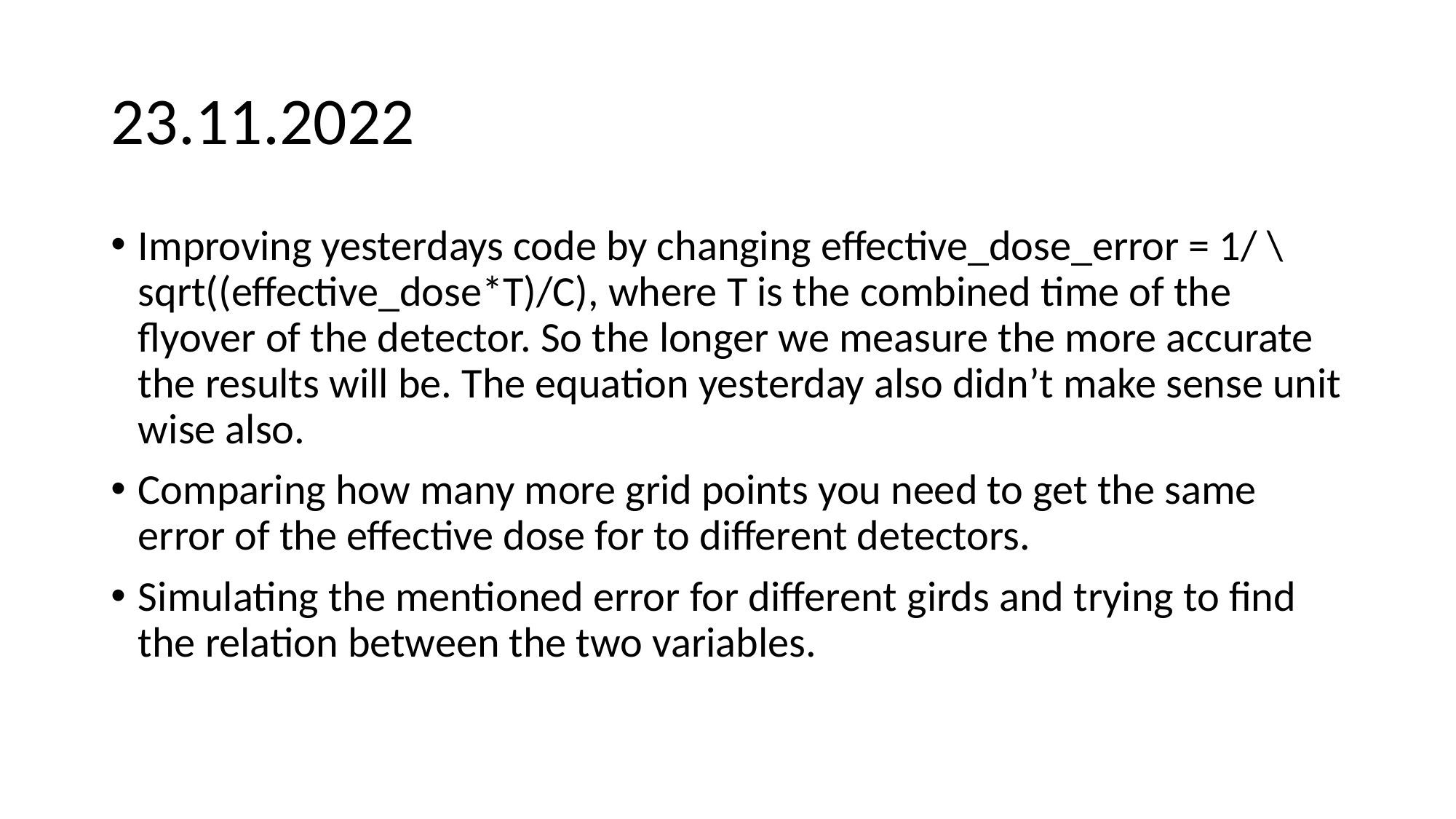

# 23.11.2022
Improving yesterdays code by changing effective_dose_error = 1/ \sqrt((effective_dose*T)/C), where T is the combined time of the flyover of the detector. So the longer we measure the more accurate the results will be. The equation yesterday also didn’t make sense unit wise also.
Comparing how many more grid points you need to get the same error of the effective dose for to different detectors.
Simulating the mentioned error for different girds and trying to find the relation between the two variables.